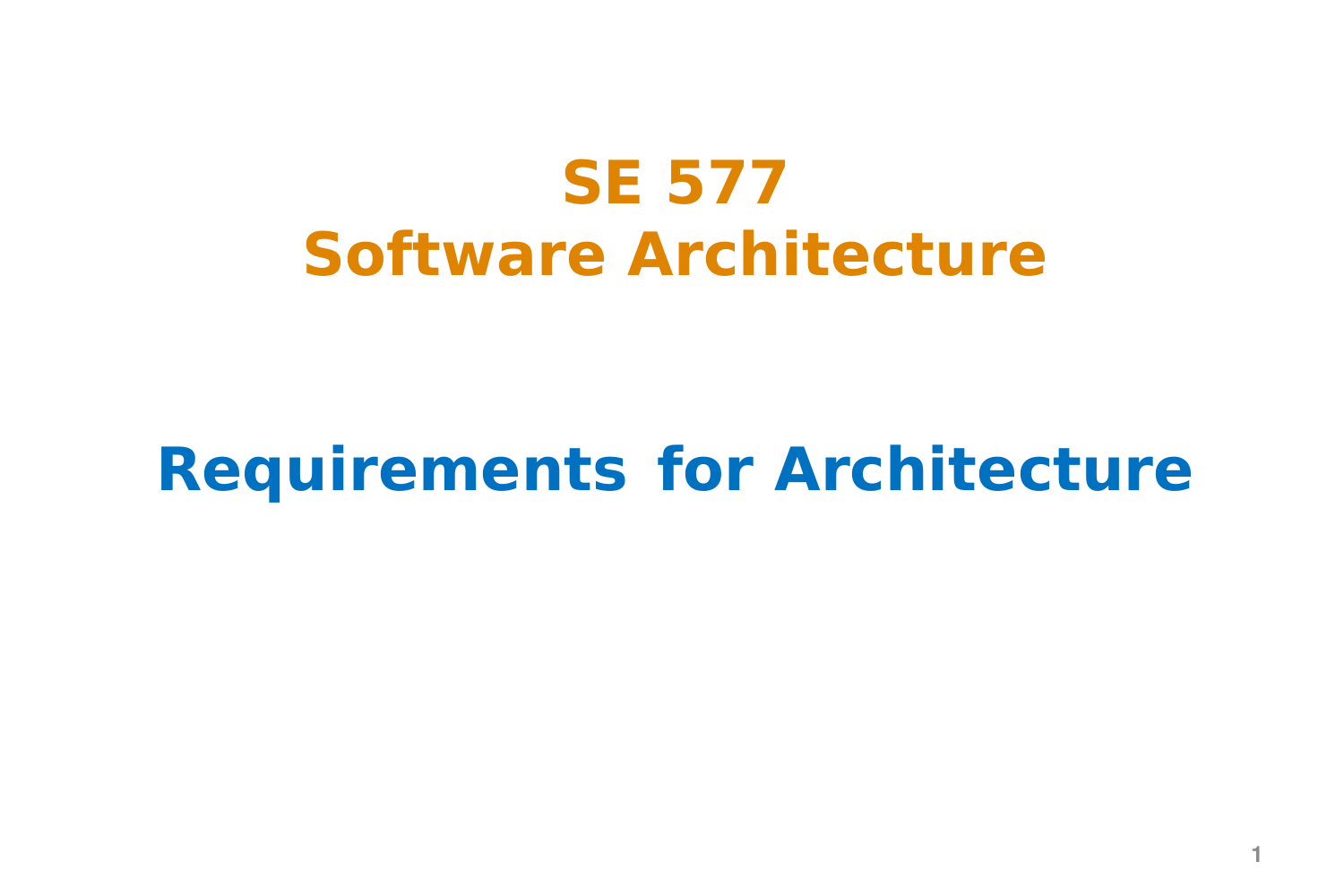

# SE 577 Software Architecture Requirements  for Architecture
1